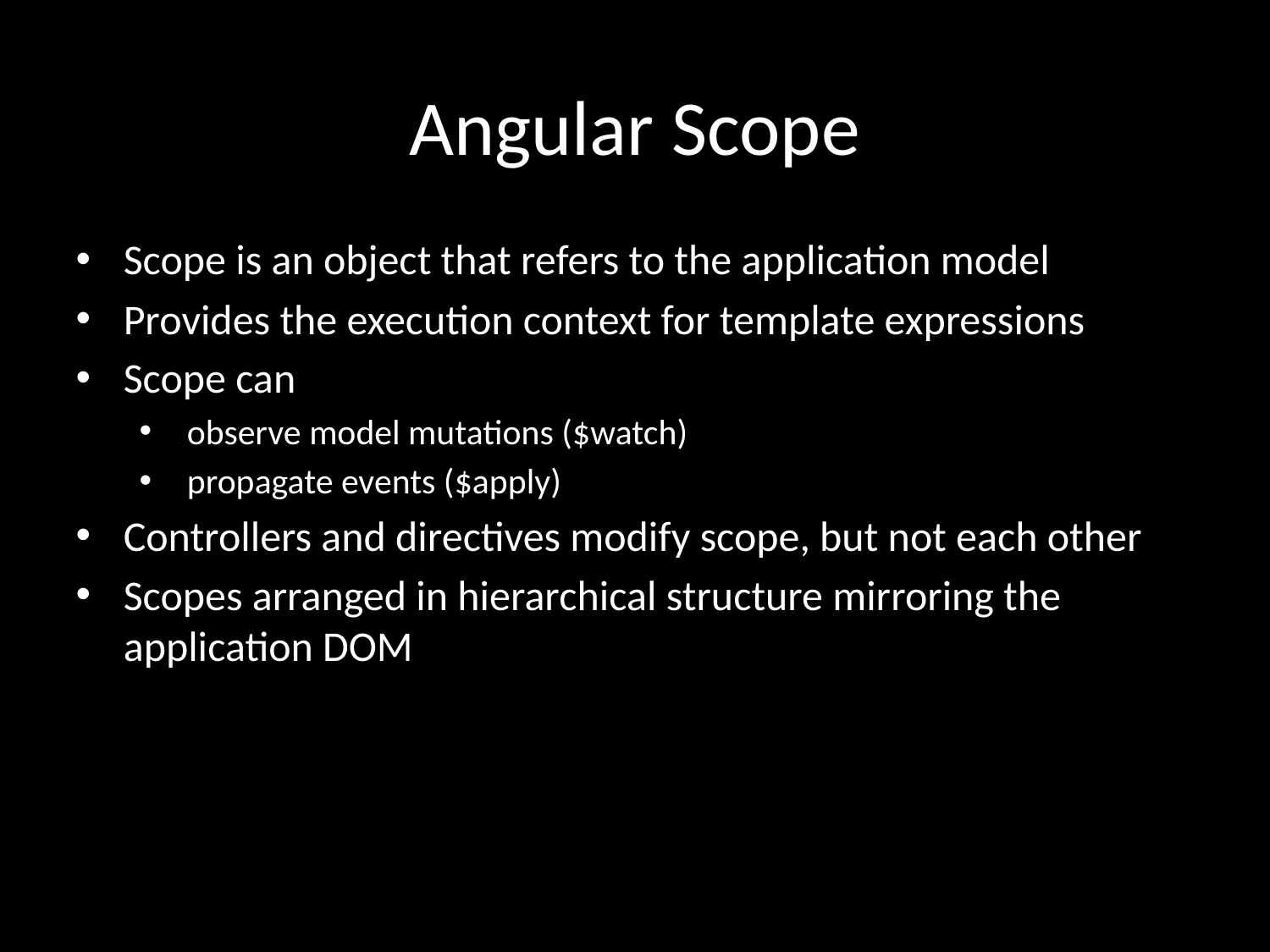

# Angular Scope
Scope is an object that refers to the application model
Provides the execution context for template expressions
Scope can
observe model mutations ($watch)
propagate events ($apply)
Controllers and directives modify scope, but not each other
Scopes arranged in hierarchical structure mirroring the application DOM